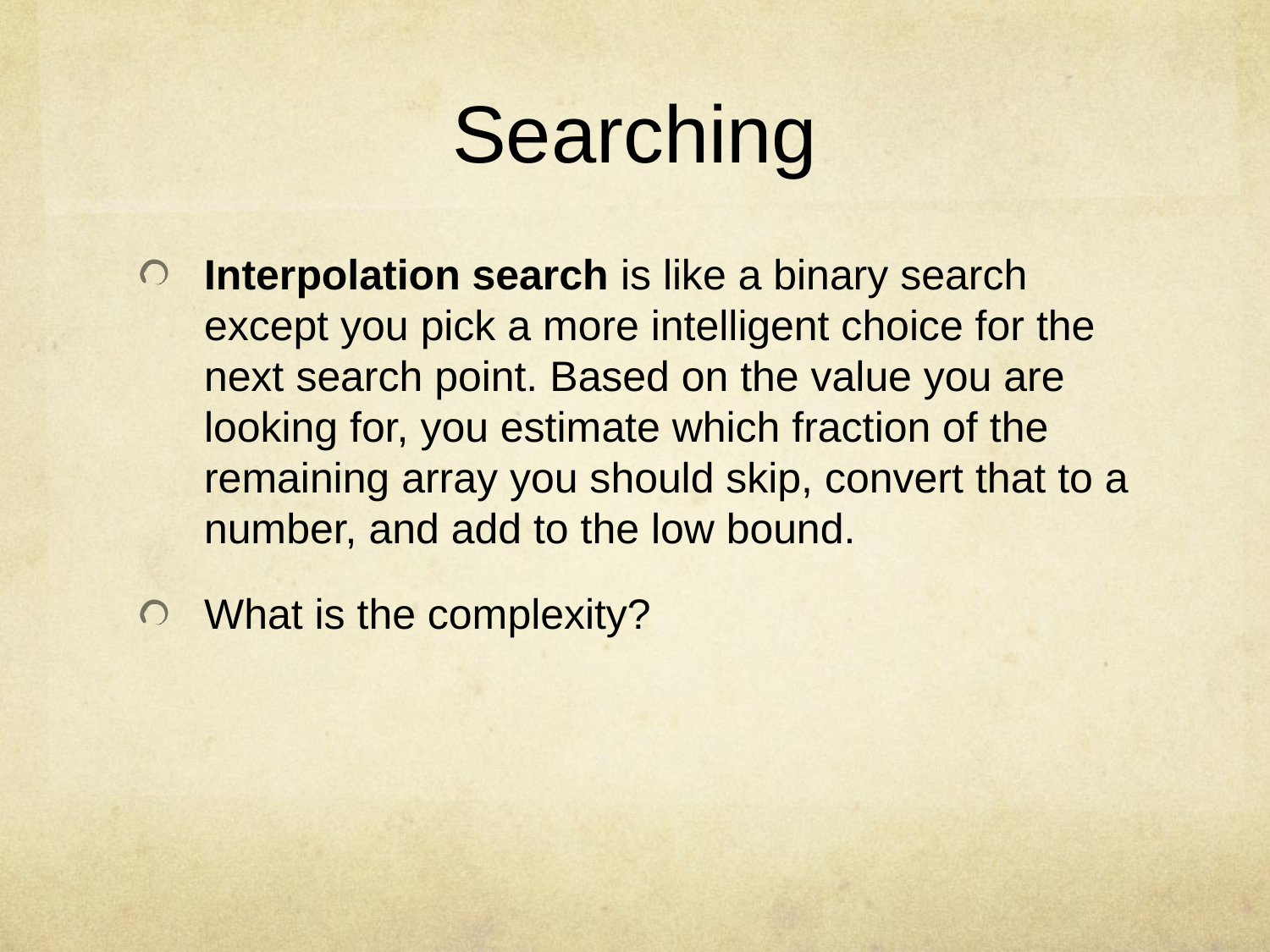

# Searching
Interpolation search is like a binary search except you pick a more intelligent choice for the next search point. Based on the value you are looking for, you estimate which fraction of the remaining array you should skip, convert that to a number, and add to the low bound.
What is the complexity?